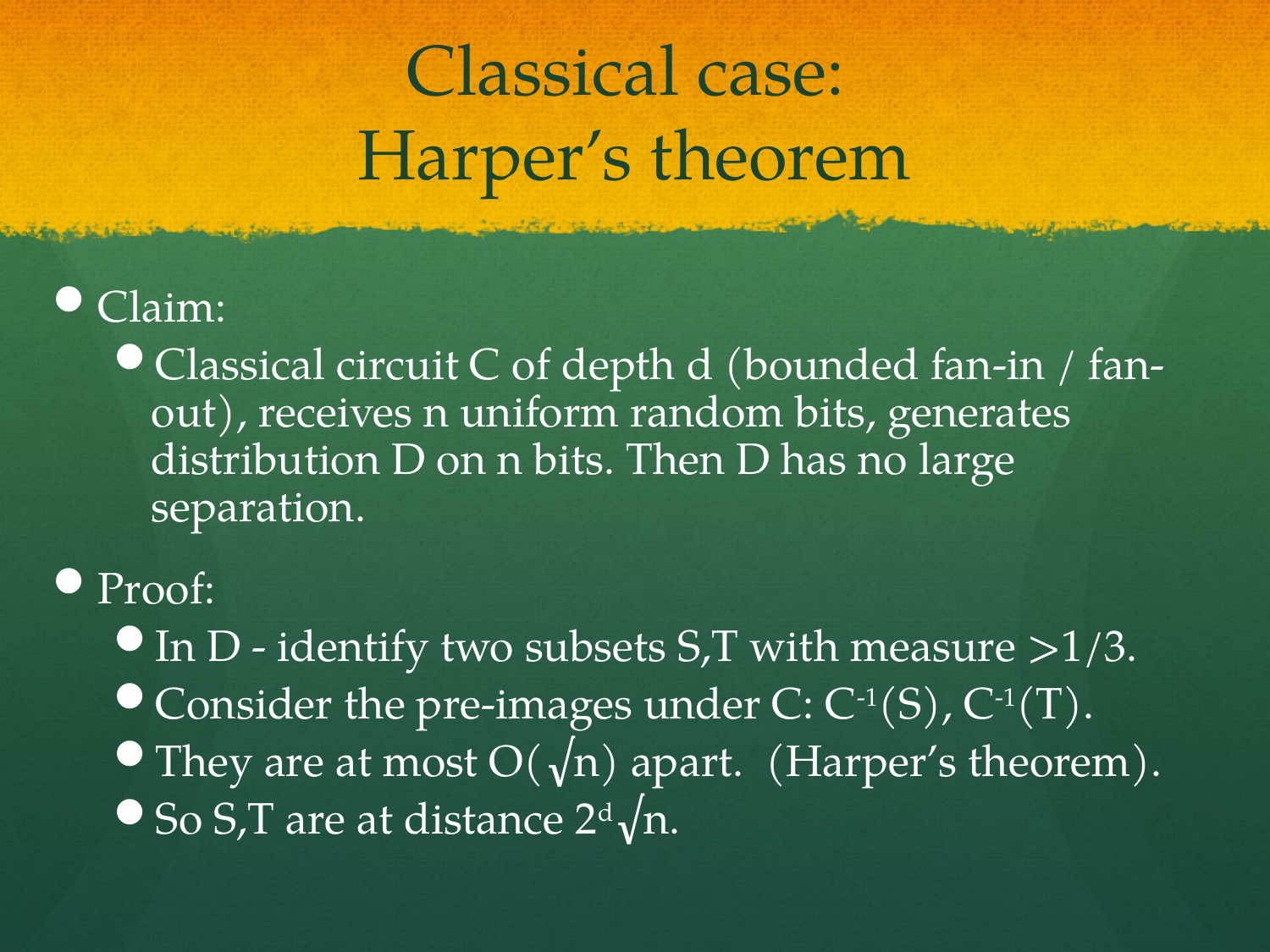

Classical case:
Harper’s theorem
Claim:
Classical circuit C of depth d (bounded fan-in / fan-out), receives n uniform random bits, generates distribution D on n bits. Then D has no large separation.
Proof:
In D - identify two subsets S,T with measure >1/3.
Consider the pre-images under C: C-1(S), C-1(T).
They are at most O(√n) apart.  (Harper’s theorem).
So S,T are at distance 2d√n.